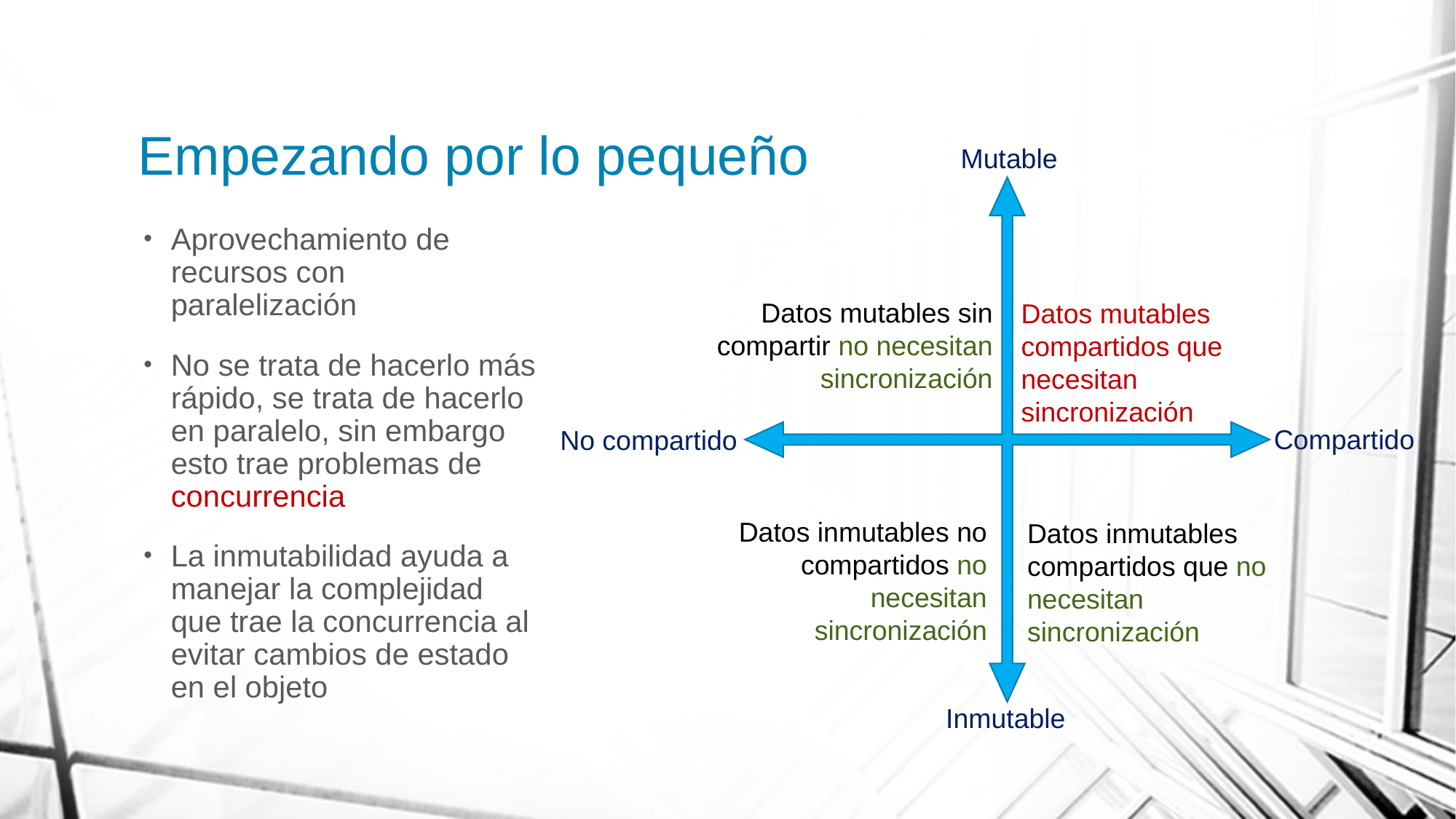

# Empezando por lo pequeño
Mutable

Aprovechamiento de recursos con paralelización
No se trata de hacerlo más rápido, se trata de hacerlo en paralelo, sin embargo esto trae problemas de concurrencia
La inmutabilidad ayuda a manejar la complejidad que trae la concurrencia al evitar cambios de estado en el objeto
Datos mutables sin compartir no necesitan sincronización
Datos mutables compartidos que necesitan sincronización
Compartido
No compartido
Datos inmutables no compartidos no necesitan sincronización
Datos inmutables compartidos que no necesitan sincronización
Inmutable